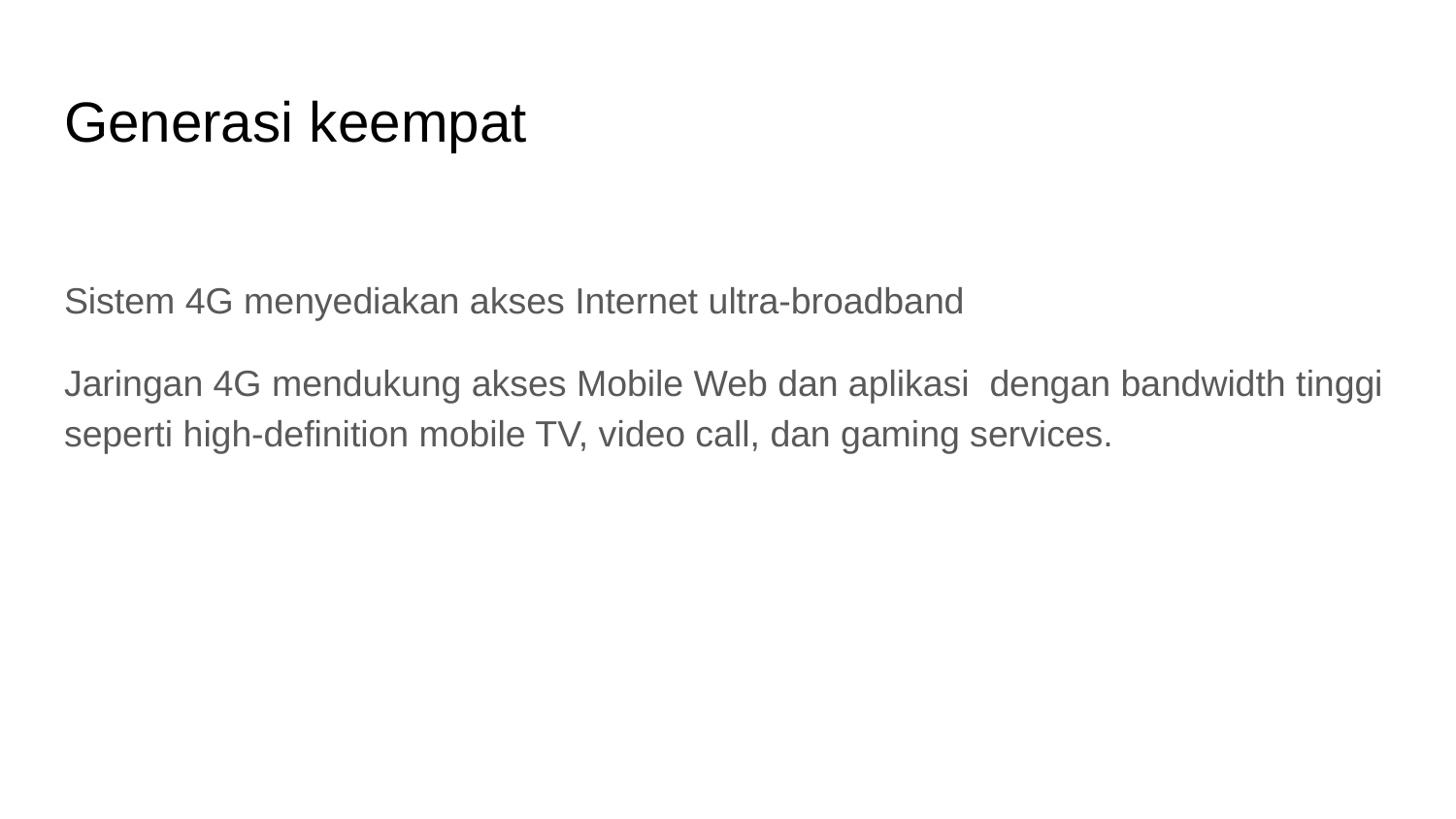

# Generasi keempat
Sistem 4G menyediakan akses Internet ultra-broadband
Jaringan 4G mendukung akses Mobile Web dan aplikasi  dengan bandwidth tinggi seperti high-definition mobile TV, video call, dan gaming services.